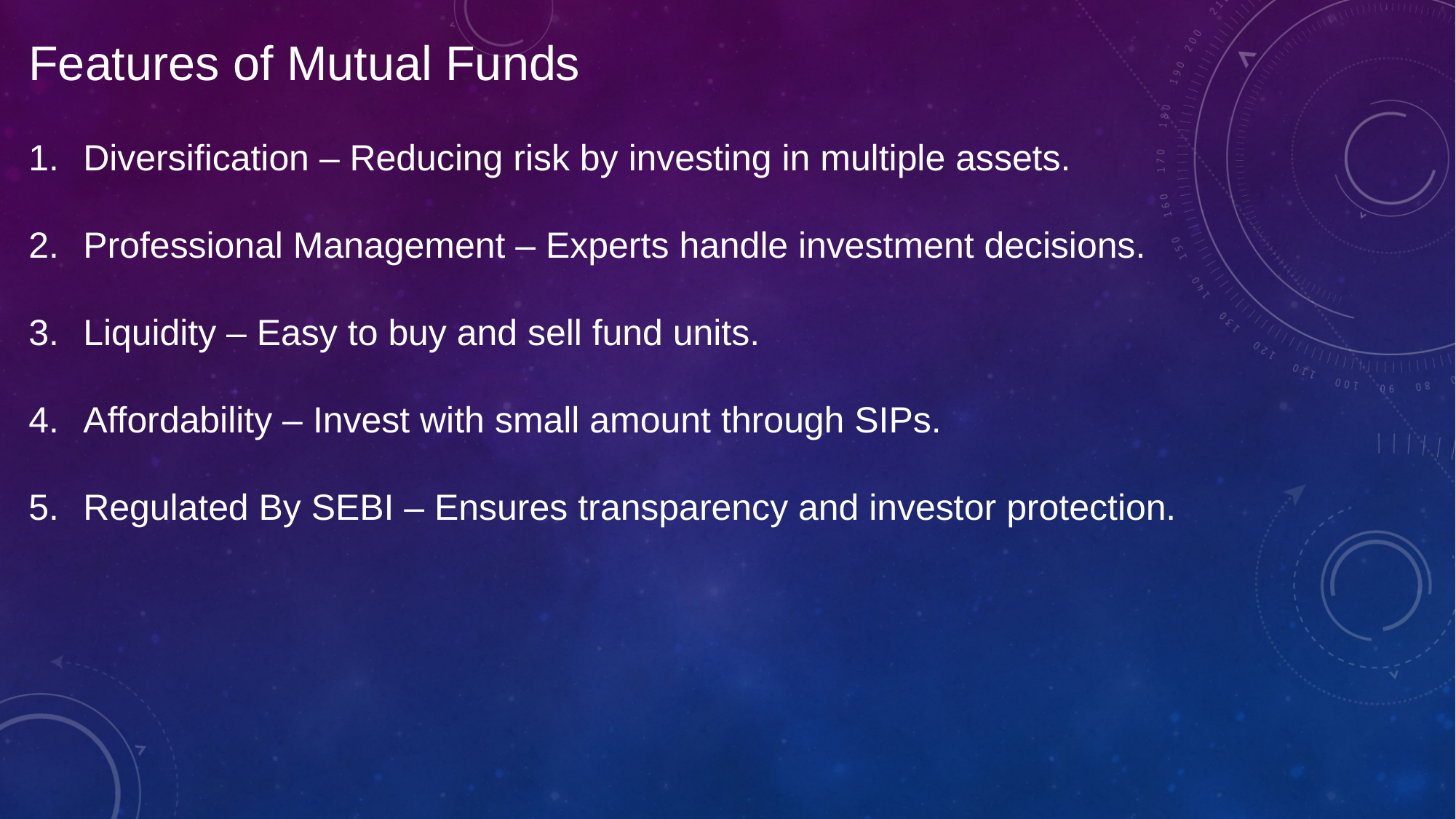

Features of Mutual Funds
Diversification – Reducing risk by investing in multiple assets.

Professional Management – Experts handle investment decisions.

Liquidity – Easy to buy and sell fund units.

Affordability – Invest with small amount through SIPs.

Regulated By SEBI – Ensures transparency and investor protection.